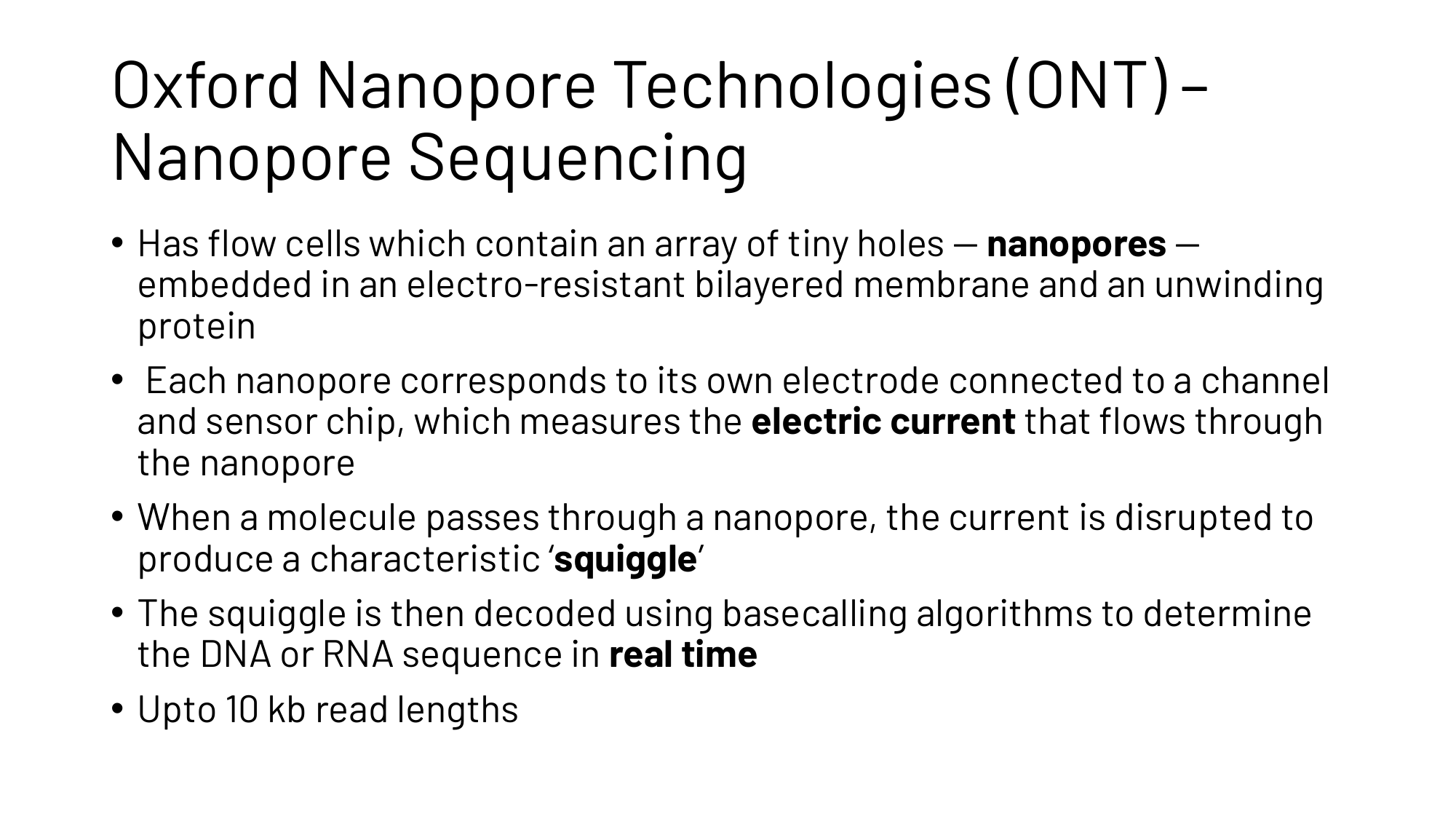

# Oxford Nanopore Technologies (ONT) – Nanopore Sequencing
Has flow cells which contain an array of tiny holes — nanopores — embedded in an electro-resistant bilayered membrane and an unwinding protein
 Each nanopore corresponds to its own electrode connected to a channel and sensor chip, which measures the electric current that flows through the nanopore
When a molecule passes through a nanopore, the current is disrupted to produce a characteristic ‘squiggle’
The squiggle is then decoded using basecalling algorithms to determine the DNA or RNA sequence in real time
Upto 10 kb read lengths